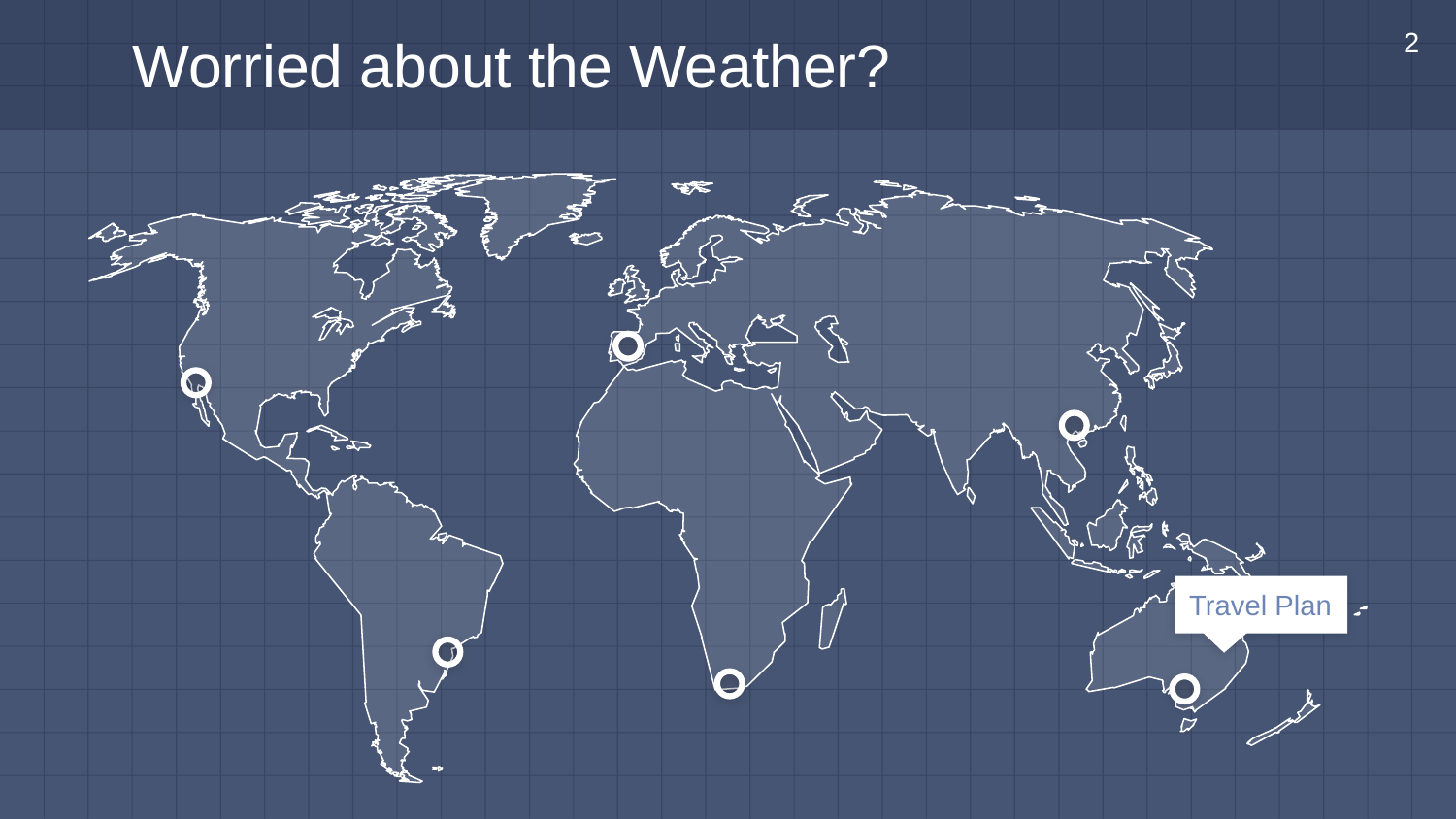

2
# Worried about the Weather?

Travel Plan